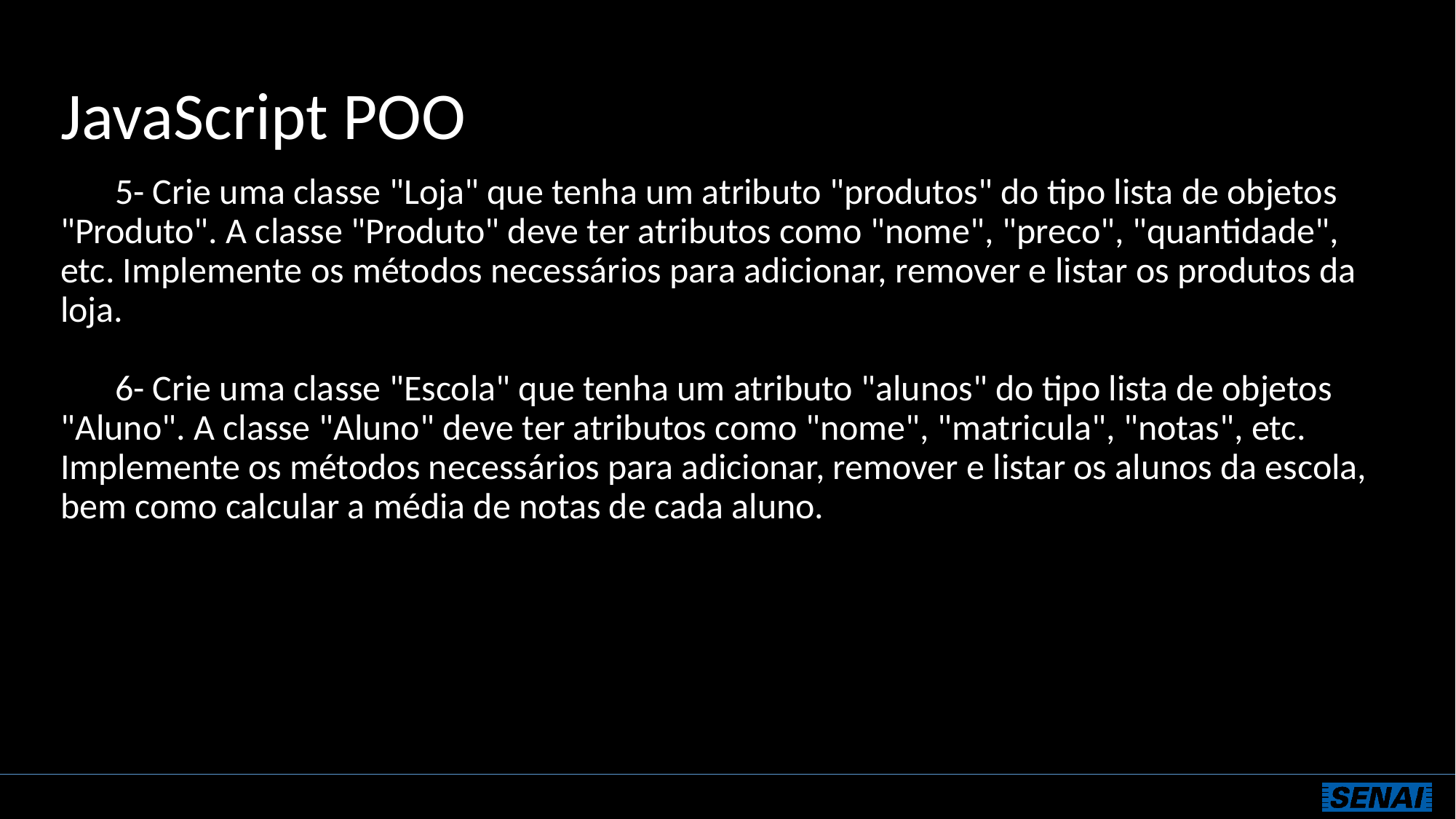

# JavaScript POO

5- Crie uma classe "Loja" que tenha um atributo "produtos" do tipo lista de objetos "Produto". A classe "Produto" deve ter atributos como "nome", "preco", "quantidade", etc. Implemente os métodos necessários para adicionar, remover e listar os produtos da loja.

6- Crie uma classe "Escola" que tenha um atributo "alunos" do tipo lista de objetos "Aluno". A classe "Aluno" deve ter atributos como "nome", "matricula", "notas", etc. Implemente os métodos necessários para adicionar, remover e listar os alunos da escola, bem como calcular a média de notas de cada aluno.